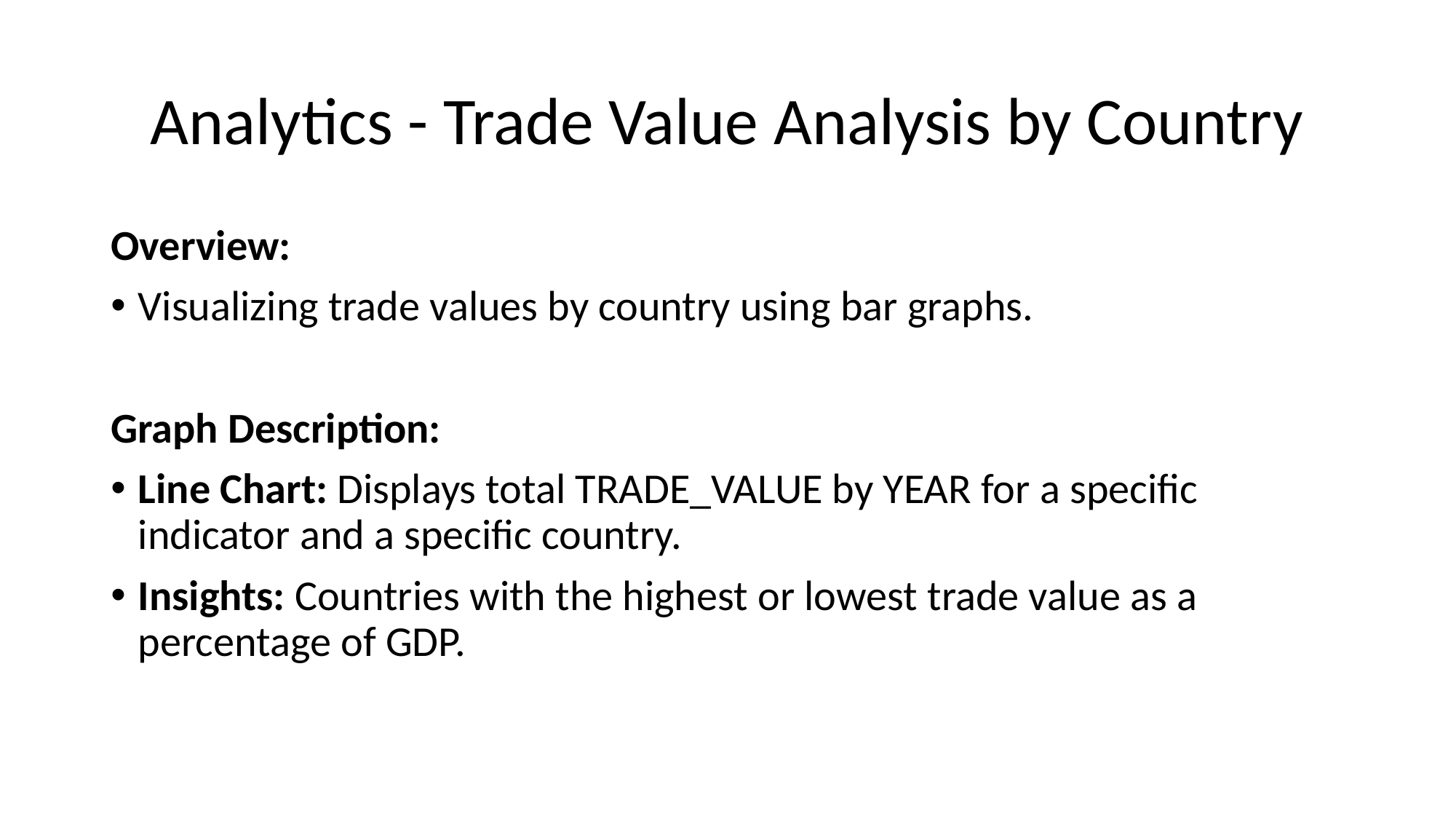

# Analytics - Trade Value Analysis by Country
Overview:
Visualizing trade values by country using bar graphs.

Graph Description:
Line Chart: Displays total TRADE_VALUE by YEAR for a specific indicator and a specific country.
Insights: Countries with the highest or lowest trade value as a percentage of GDP.